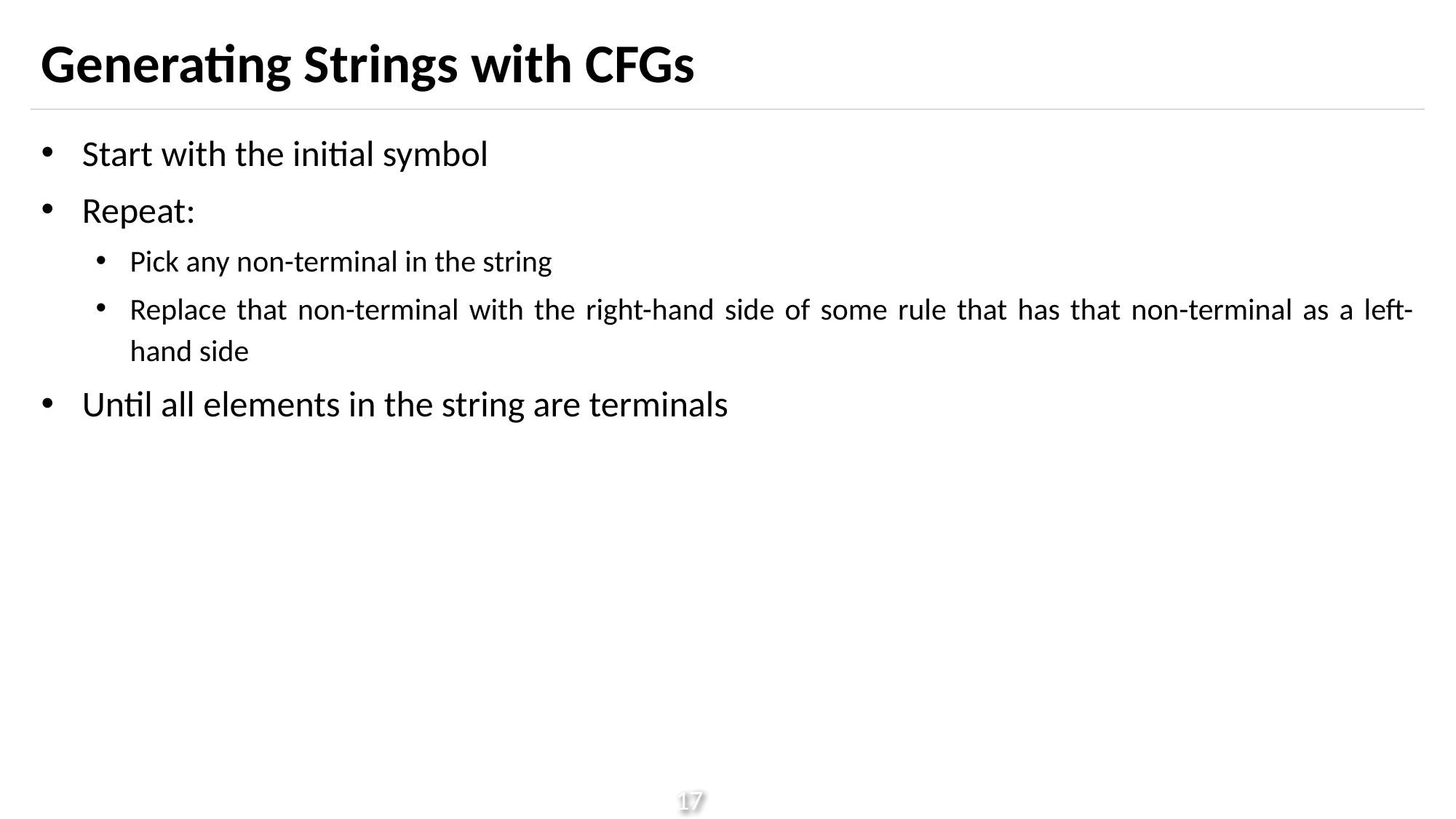

# Generating Strings with CFGs
Start with the initial symbol
Repeat:
Pick any non-terminal in the string
Replace that non-terminal with the right-hand side of some rule that has that non-terminal as a left-hand side
Until all elements in the string are terminals